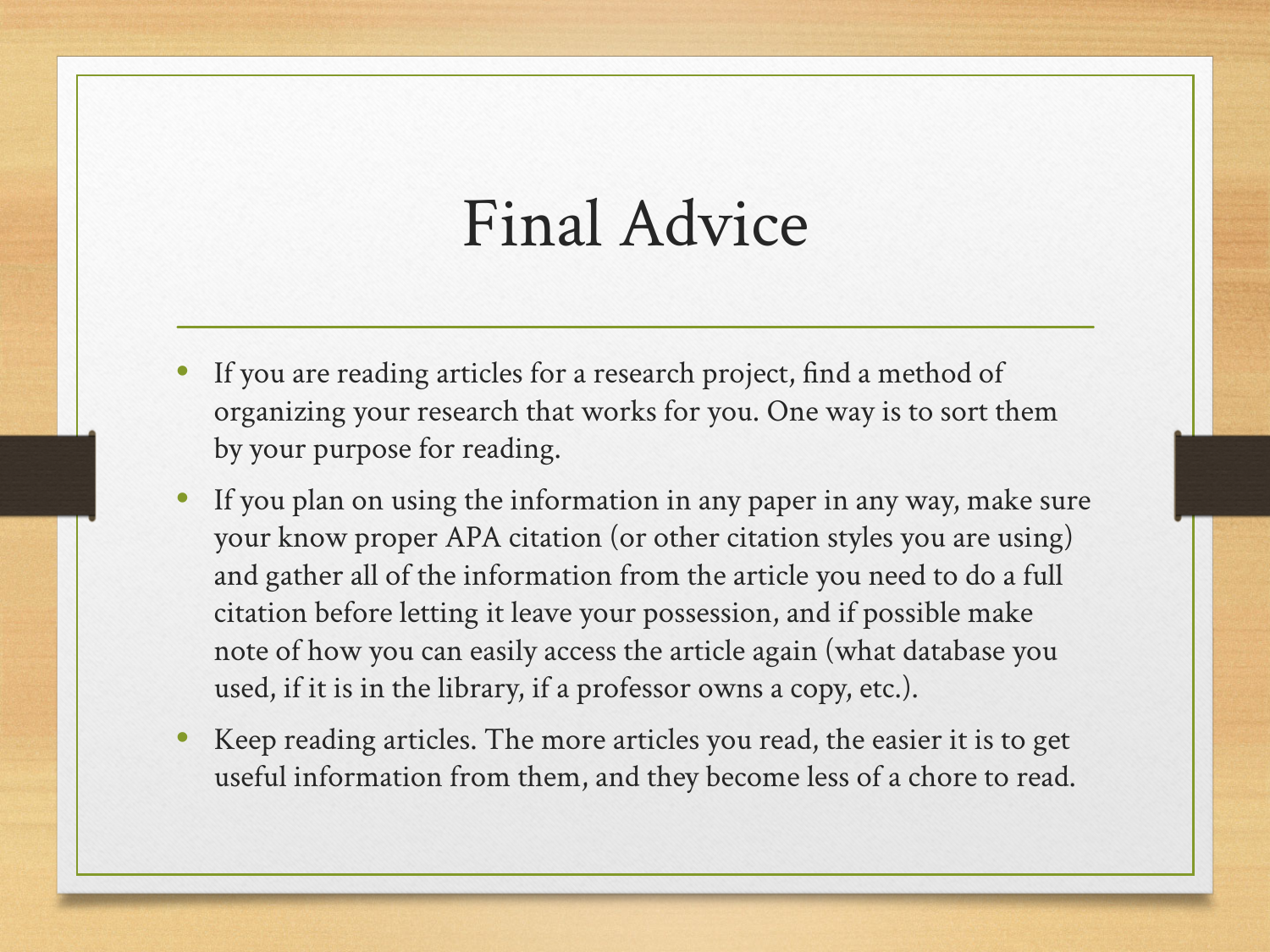

# Final Advice
If you are reading articles for a research project, find a method of organizing your research that works for you. One way is to sort them by your purpose for reading.
If you plan on using the information in any paper in any way, make sure your know proper APA citation (or other citation styles you are using) and gather all of the information from the article you need to do a full citation before letting it leave your possession, and if possible make note of how you can easily access the article again (what database you used, if it is in the library, if a professor owns a copy, etc.).
Keep reading articles. The more articles you read, the easier it is to get useful information from them, and they become less of a chore to read.